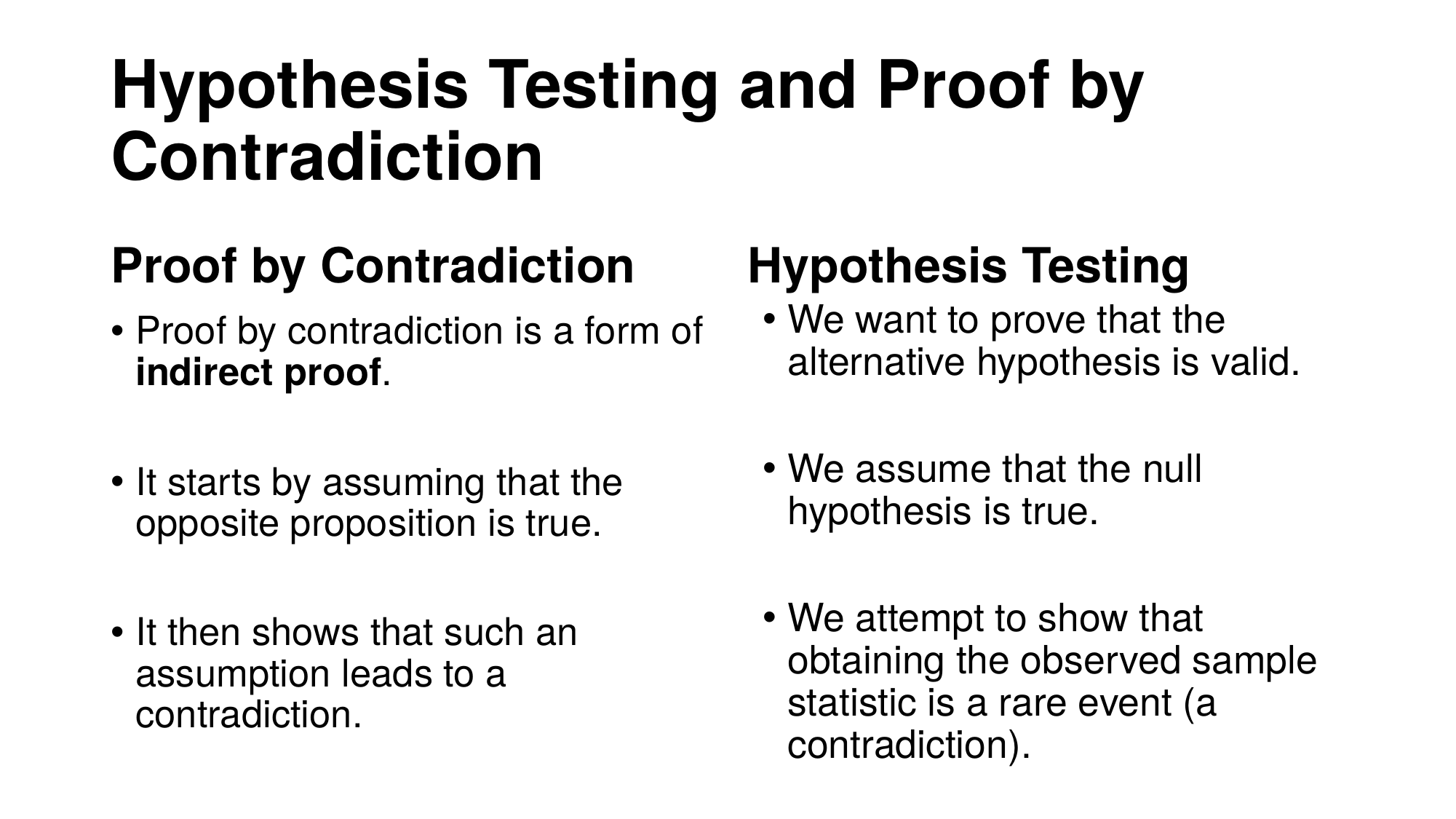

# Hypothesis Testing and Proof by Contradiction
Proof by Contradiction
Hypothesis Testing
We want to prove that the alternative hypothesis is valid.

We assume that the null hypothesis is true.

We attempt to show that obtaining the observed sample statistic is a rare event (a contradiction).

Proof by contradiction is a form of indirect proof.

It starts by assuming that the opposite proposition is true.

It then shows that such an assumption leads to a contradiction.